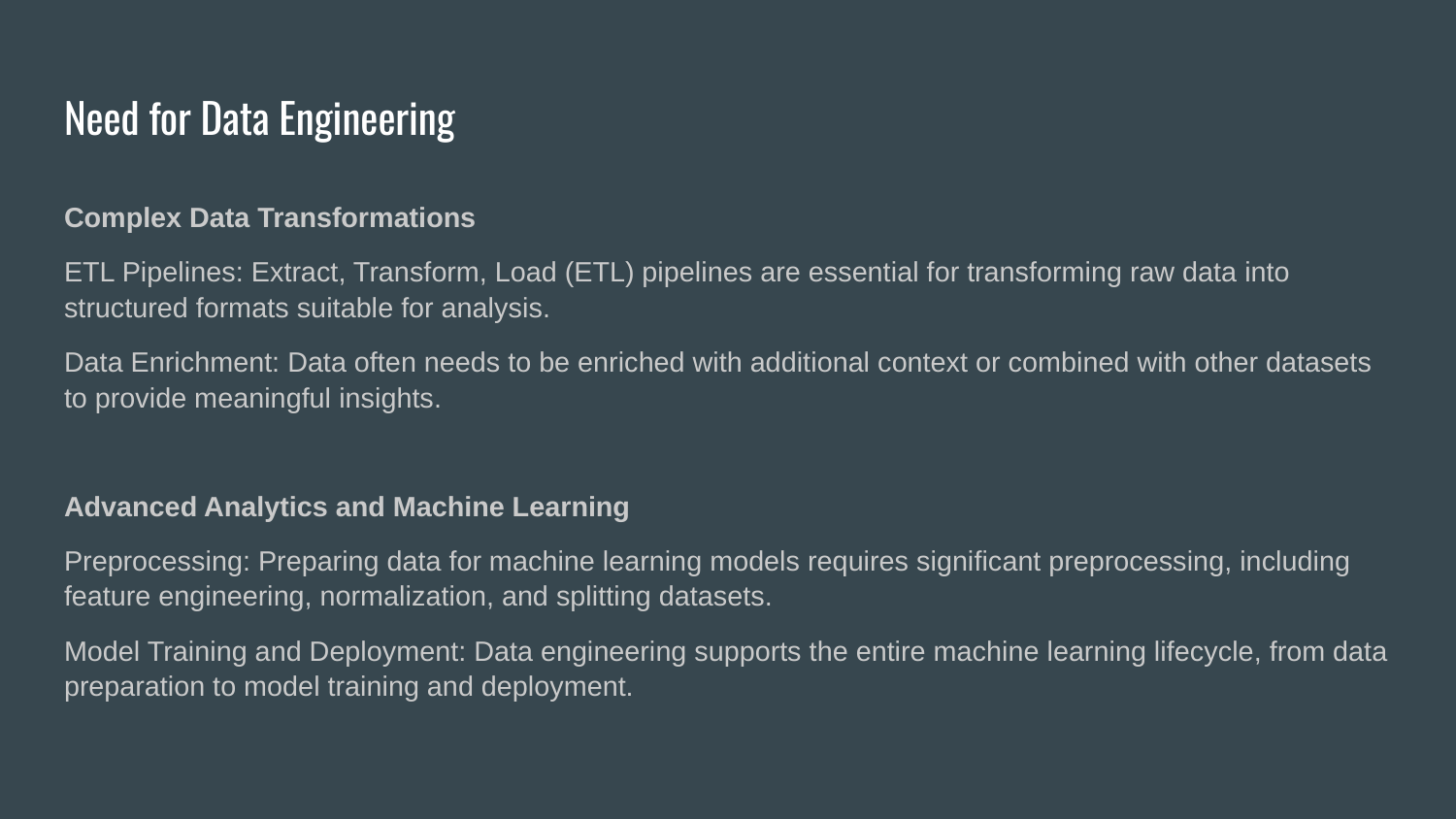

# Need for Data Engineering
Complex Data Transformations
ETL Pipelines: Extract, Transform, Load (ETL) pipelines are essential for transforming raw data into structured formats suitable for analysis.
Data Enrichment: Data often needs to be enriched with additional context or combined with other datasets to provide meaningful insights.

Advanced Analytics and Machine Learning
Preprocessing: Preparing data for machine learning models requires significant preprocessing, including feature engineering, normalization, and splitting datasets.
Model Training and Deployment: Data engineering supports the entire machine learning lifecycle, from data preparation to model training and deployment.